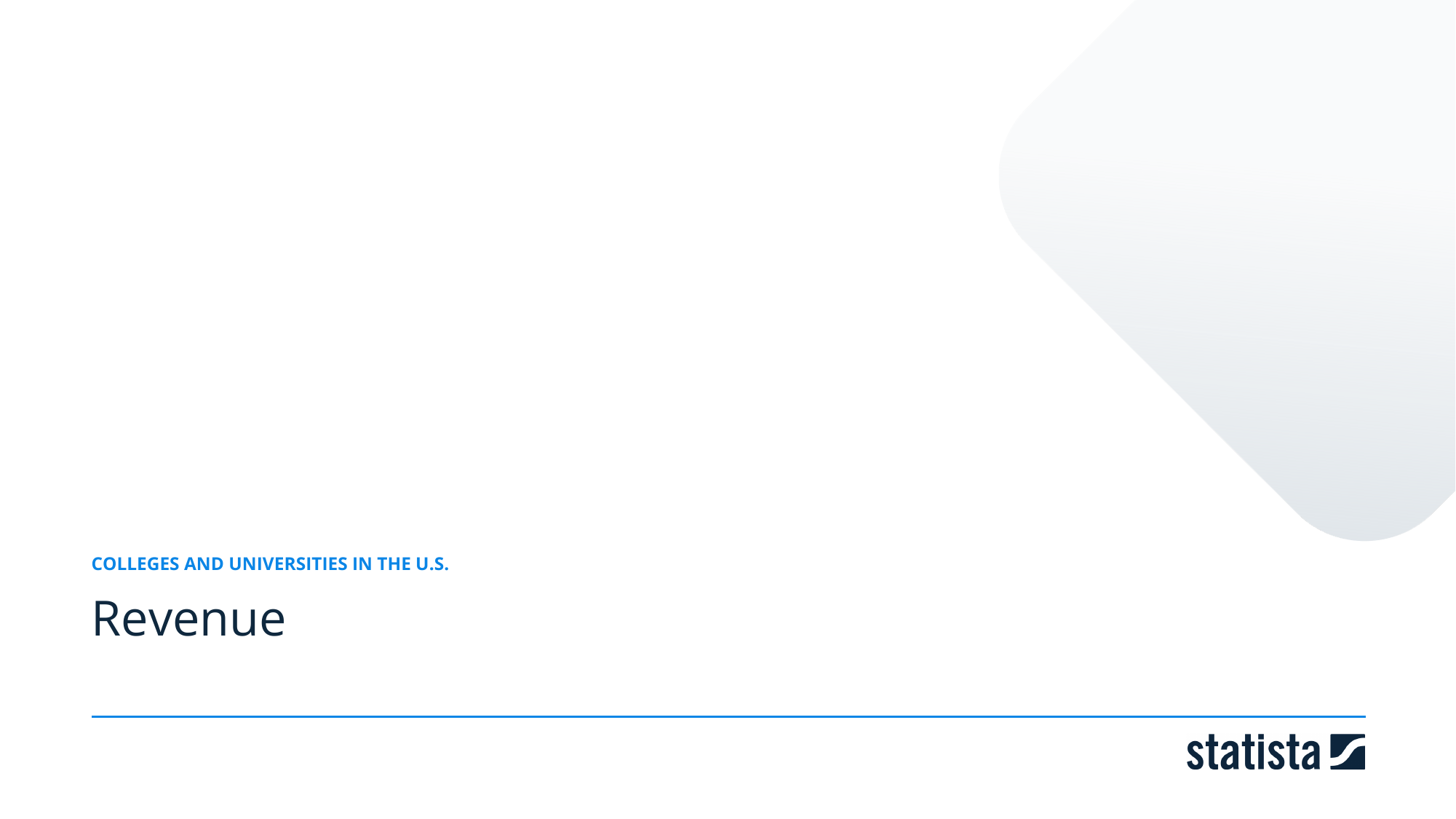

COLLEGES AND UNIVERSITIES IN THE U.S.
Revenue